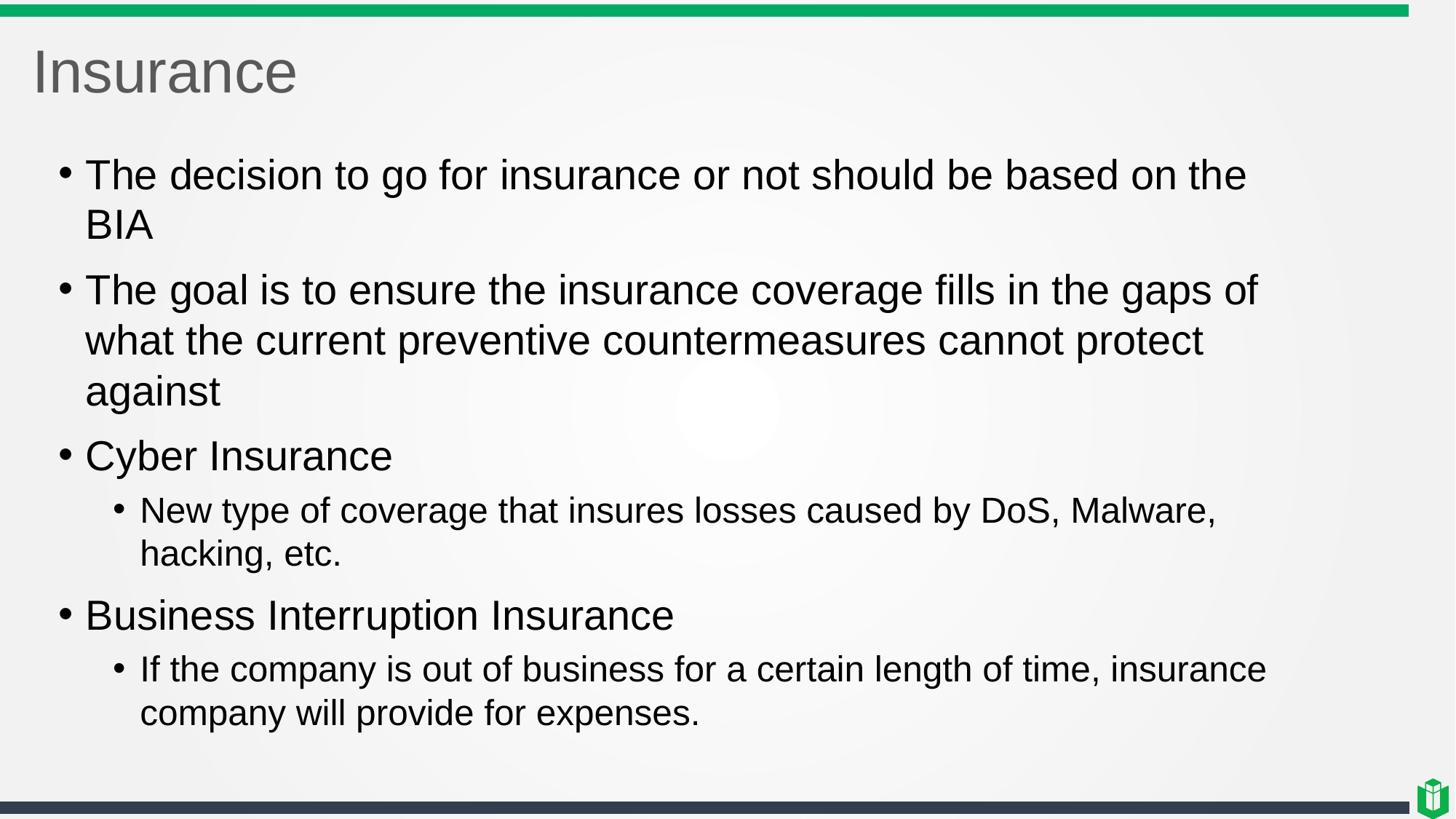

# Insurance
The decision to go for insurance or not should be based on the BIA
The goal is to ensure the insurance coverage fills in the gaps of what the current preventive countermeasures cannot protect against
Cyber Insurance
New type of coverage that insures losses caused by DoS, Malware, hacking, etc.
Business Interruption Insurance
If the company is out of business for a certain length of time, insurance company will provide for expenses.